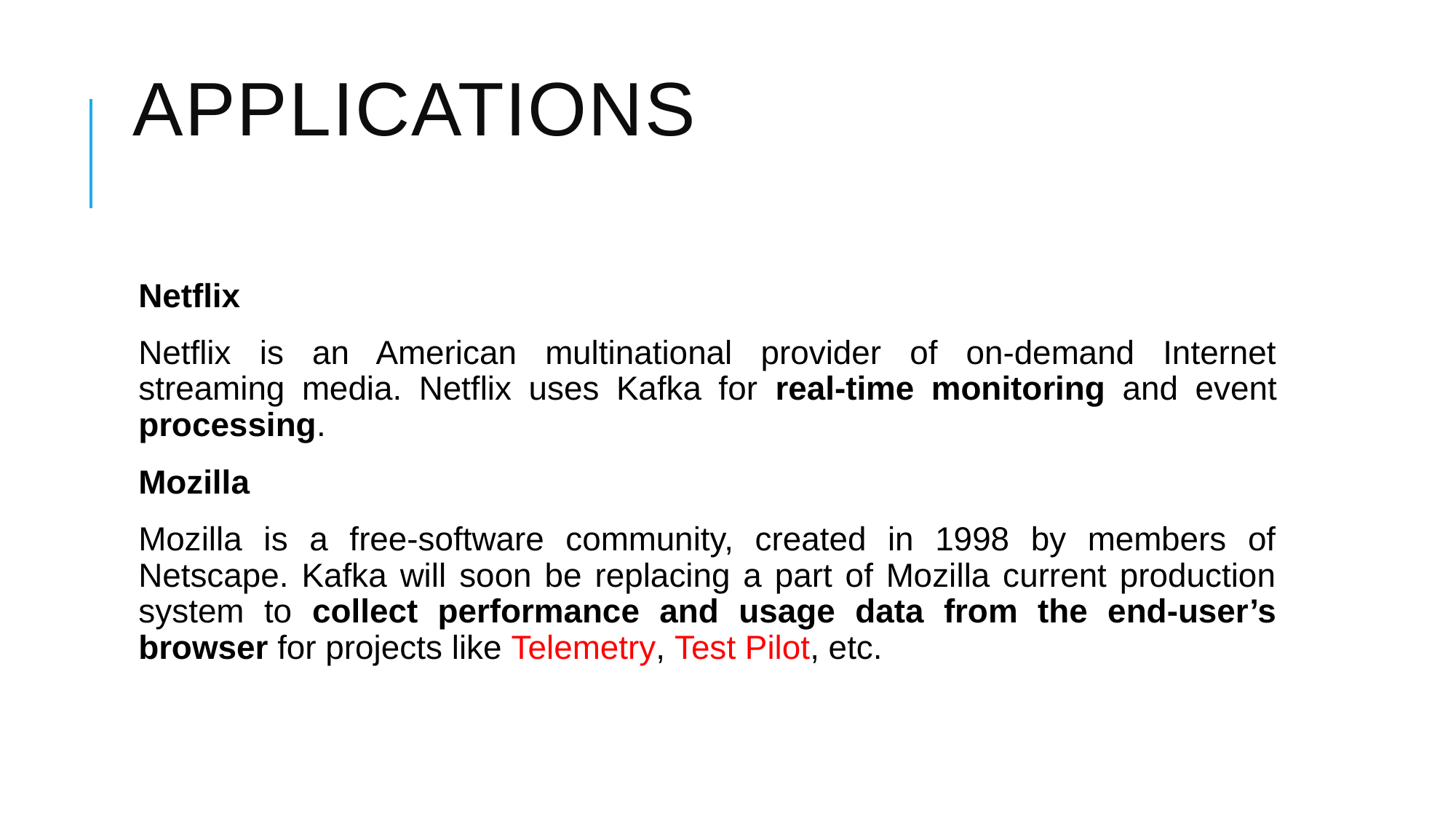

# Applications
Netflix
Netflix is an American multinational provider of on-demand Internet streaming media. Netflix uses Kafka for real-time monitoring and event processing.
Mozilla
Mozilla is a free-software community, created in 1998 by members of Netscape. Kafka will soon be replacing a part of Mozilla current production system to collect performance and usage data from the end-user’s browser for projects like Telemetry, Test Pilot, etc.